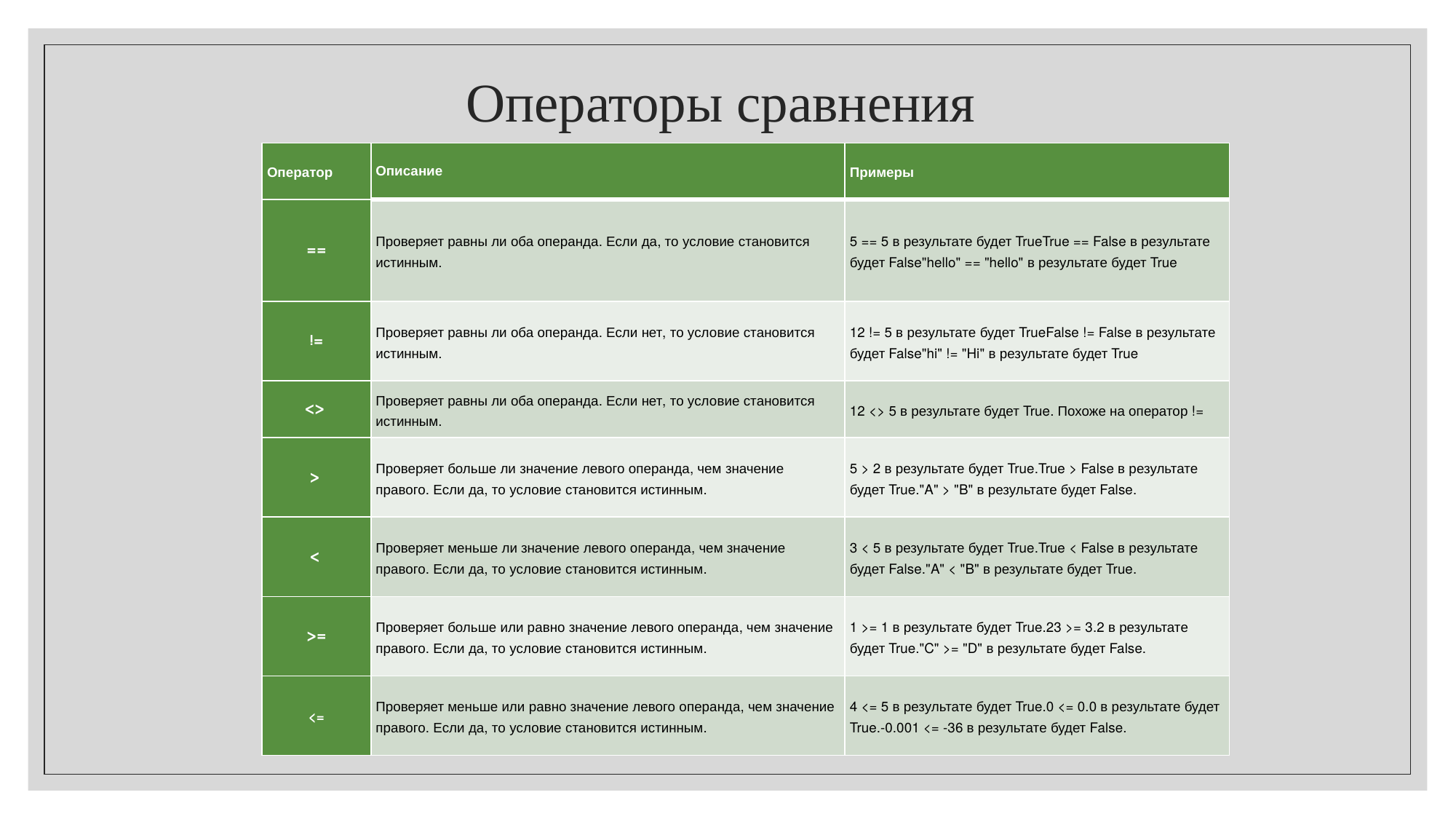

# Операторы сравнения
| Оператор | Описание | Примеры |
| --- | --- | --- |
| == | Проверяет равны ли оба операнда. Если да, то условие становится истинным. | 5 == 5 в результате будет True True == False в результате будет False "hello" == "hello" в результате будет True |
| != | Проверяет равны ли оба операнда. Если нет, то условие становится истинным. | 12 != 5 в результате будет True False != False в результате будет False "hi" != "Hi" в результате будет True |
| <> | Проверяет равны ли оба операнда. Если нет, то условие становится истинным. | 12 <> 5 в результате будет True. Похоже на оператор != |
| > | Проверяет больше ли значение левого операнда, чем значение правого. Если да, то условие становится истинным. | 5 > 2 в результате будет True. True > False в результате будет True. "A" > "B" в результате будет False. |
| < | Проверяет меньше ли значение левого операнда, чем значение правого. Если да, то условие становится истинным. | 3 < 5 в результате будет True. True < False в результате будет False. "A" < "B" в результате будет True. |
| >= | Проверяет больше или равно значение левого операнда, чем значение правого. Если да, то условие становится истинным. | 1 >= 1 в результате будет True. 23 >= 3.2 в результате будет True. "C" >= "D" в результате будет False. |
| <= | Проверяет меньше или равно значение левого операнда, чем значение правого. Если да, то условие становится истинным. | 4 <= 5 в результате будет True. 0 <= 0.0 в результате будет True. -0.001 <= -36 в результате будет False. |